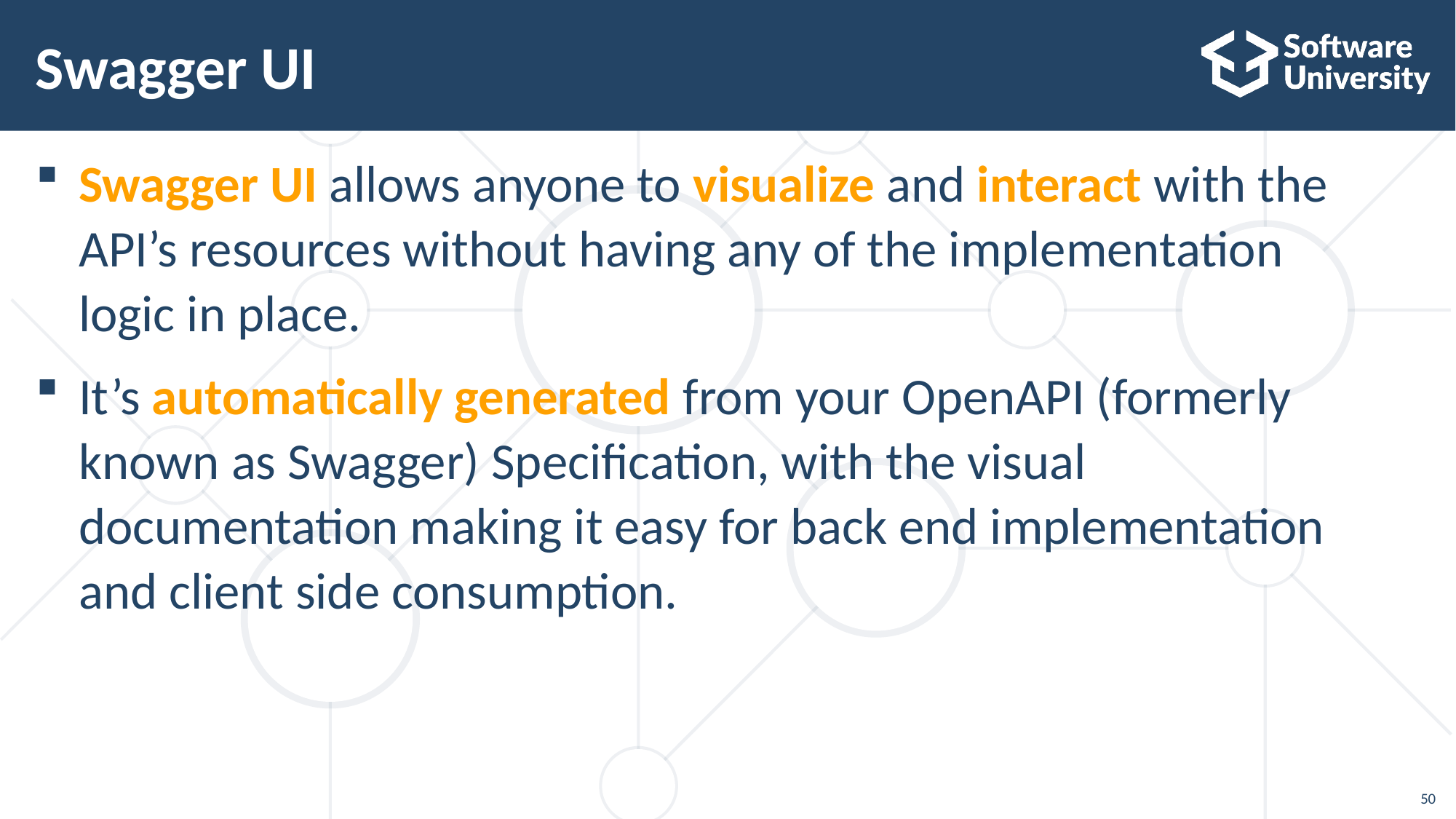

# Swagger UI
Swagger UI allows anyone to visualize and interact with the API’s resources without having any of the implementation
logic in place.
It’s automatically generated from your OpenAPI (formerly known as Swagger) Specification, with the visual
documentation making it easy for back end implementation
and client side consumption.
50